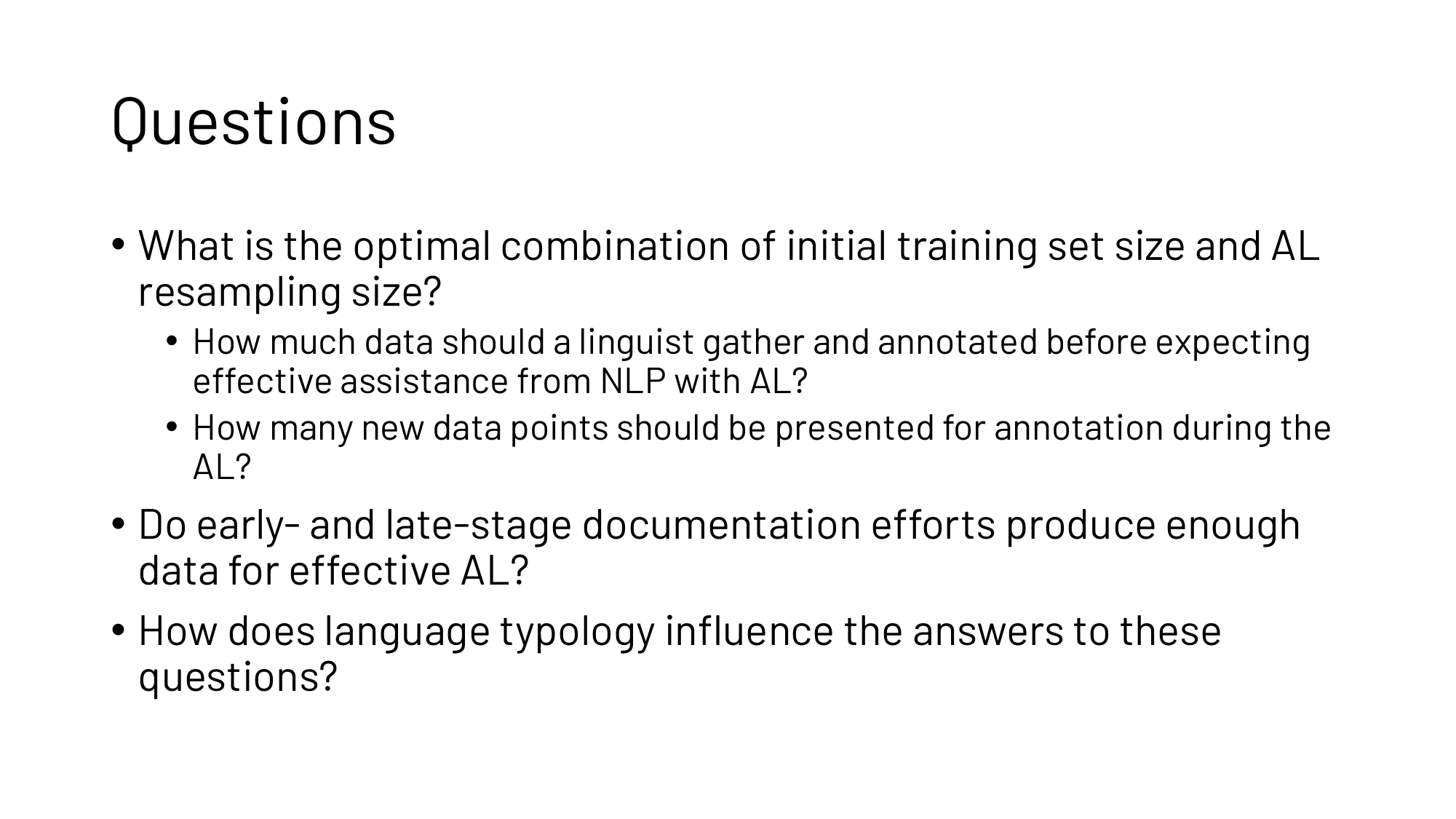

# Questions
What is the optimal combination of initial training set size and AL resampling size?
How much data should a linguist gather and annotated before expecting effective assistance from NLP with AL?
How many new data points should be presented for annotation during the AL?
Do early- and late-stage documentation efforts produce enough data for effective AL?
How does language typology influence the answers to these questions?